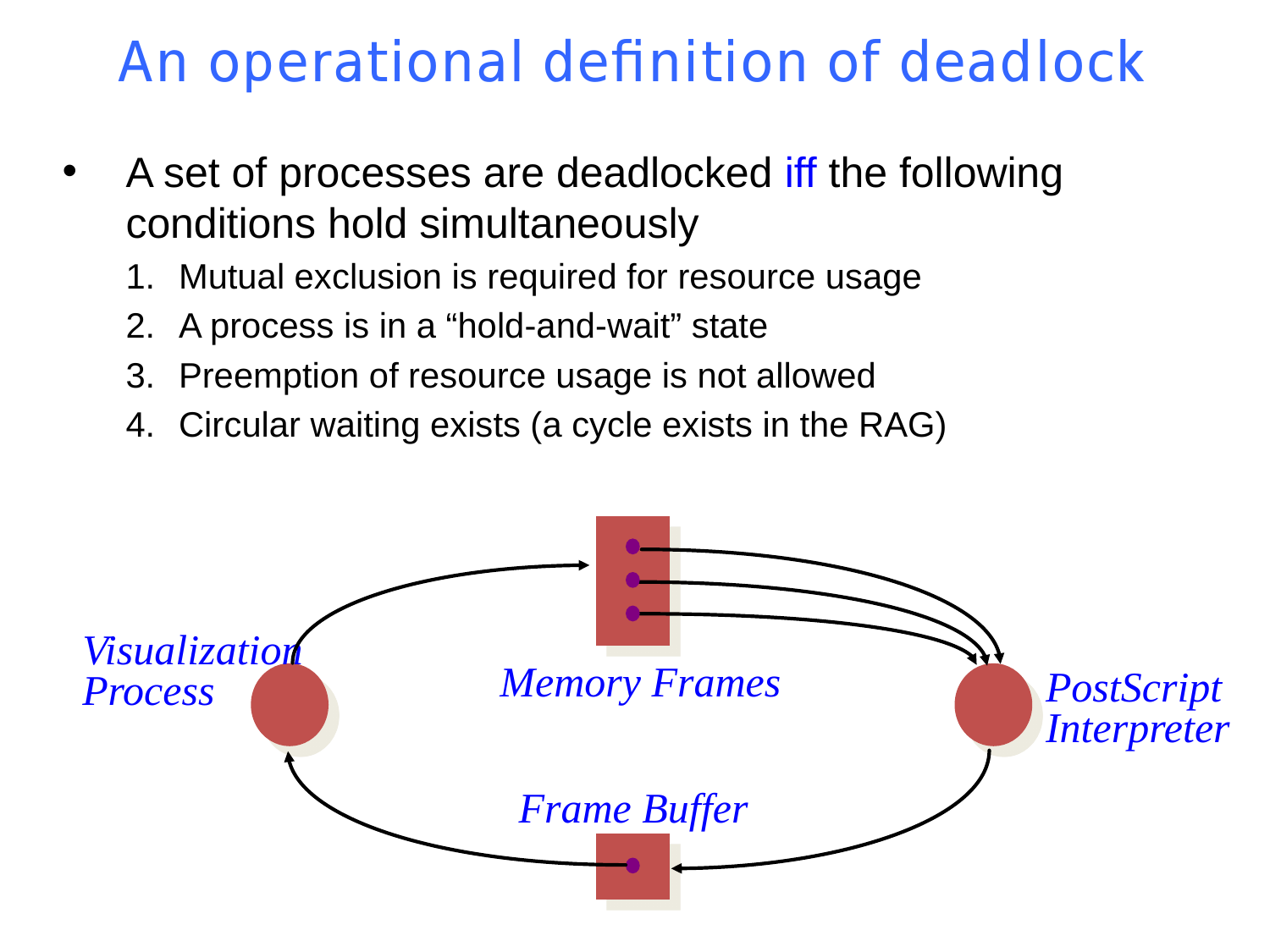

# An operational definition of deadlock
A set of processes are deadlocked iff the following conditions hold simultaneously
Mutual exclusion is required for resource usage
A process is in a “hold-and-wait” state
Preemption of resource usage is not allowed
Circular waiting exists (a cycle exists in the RAG)

Visualization
Process
Memory Frames
PostScript
Interpreter

Frame Buffer